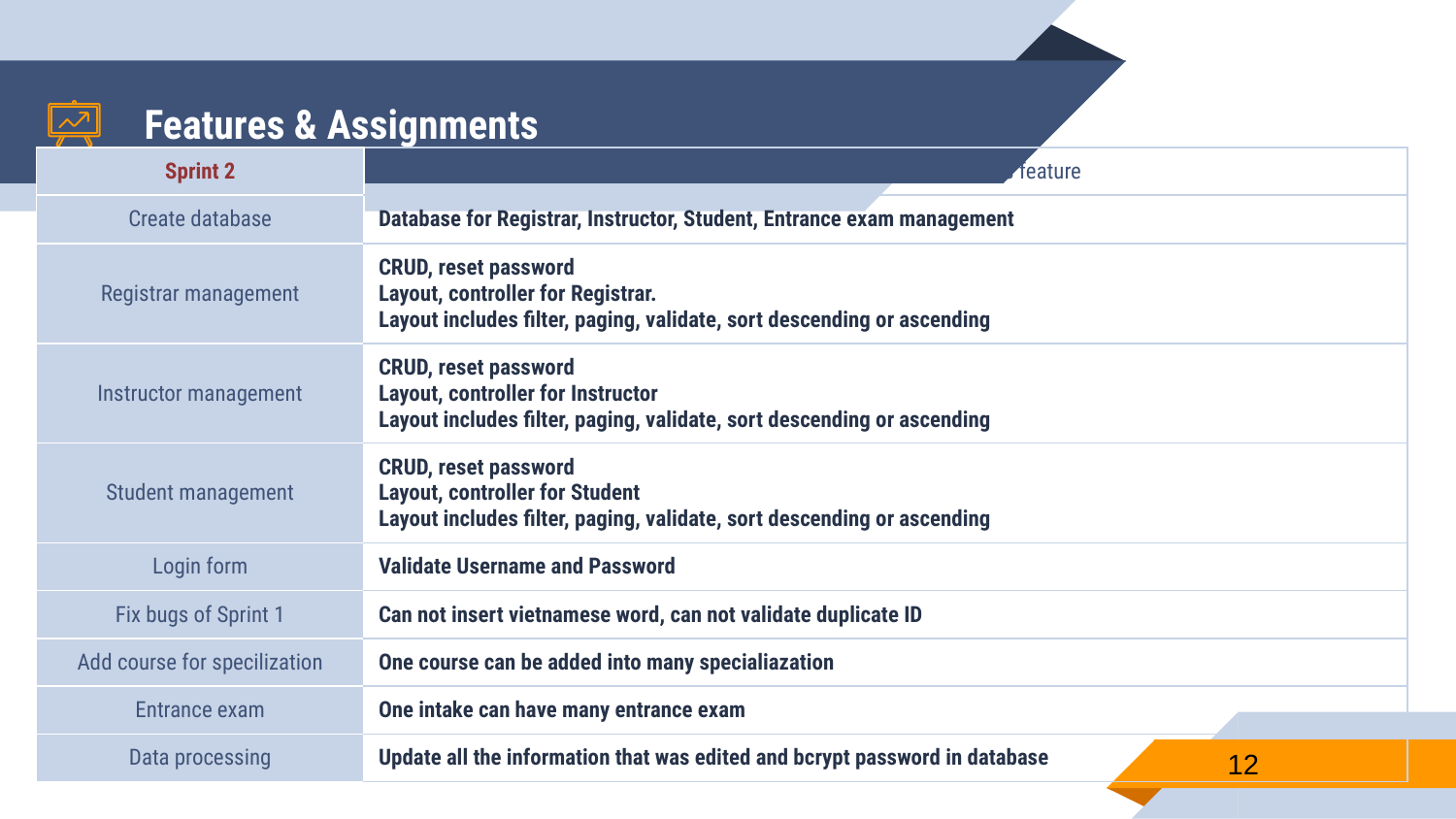

# Features & Assignments

| Sprint 2 | Continue developing admin website’s feature |
| --- | --- |
| Create database | Database for Registrar, Instructor, Student, Entrance exam management |
| Registrar management | CRUD, reset password Layout, controller for Registrar. Layout includes filter, paging, validate, sort descending or ascending |
| Instructor management | CRUD, reset password Layout, controller for Instructor Layout includes filter, paging, validate, sort descending or ascending |
| Student management | CRUD, reset password Layout, controller for Student Layout includes filter, paging, validate, sort descending or ascending |
| Login form | Validate Username and Password |
| Fix bugs of Sprint 1 | Can not insert vietnamese word, can not validate duplicate ID |
| Add course for specilization | One course can be added into many specialiazation |
| Entrance exam | One intake can have many entrance exam |
| Data processing | Update all the information that was edited and bcrypt password in database |
12